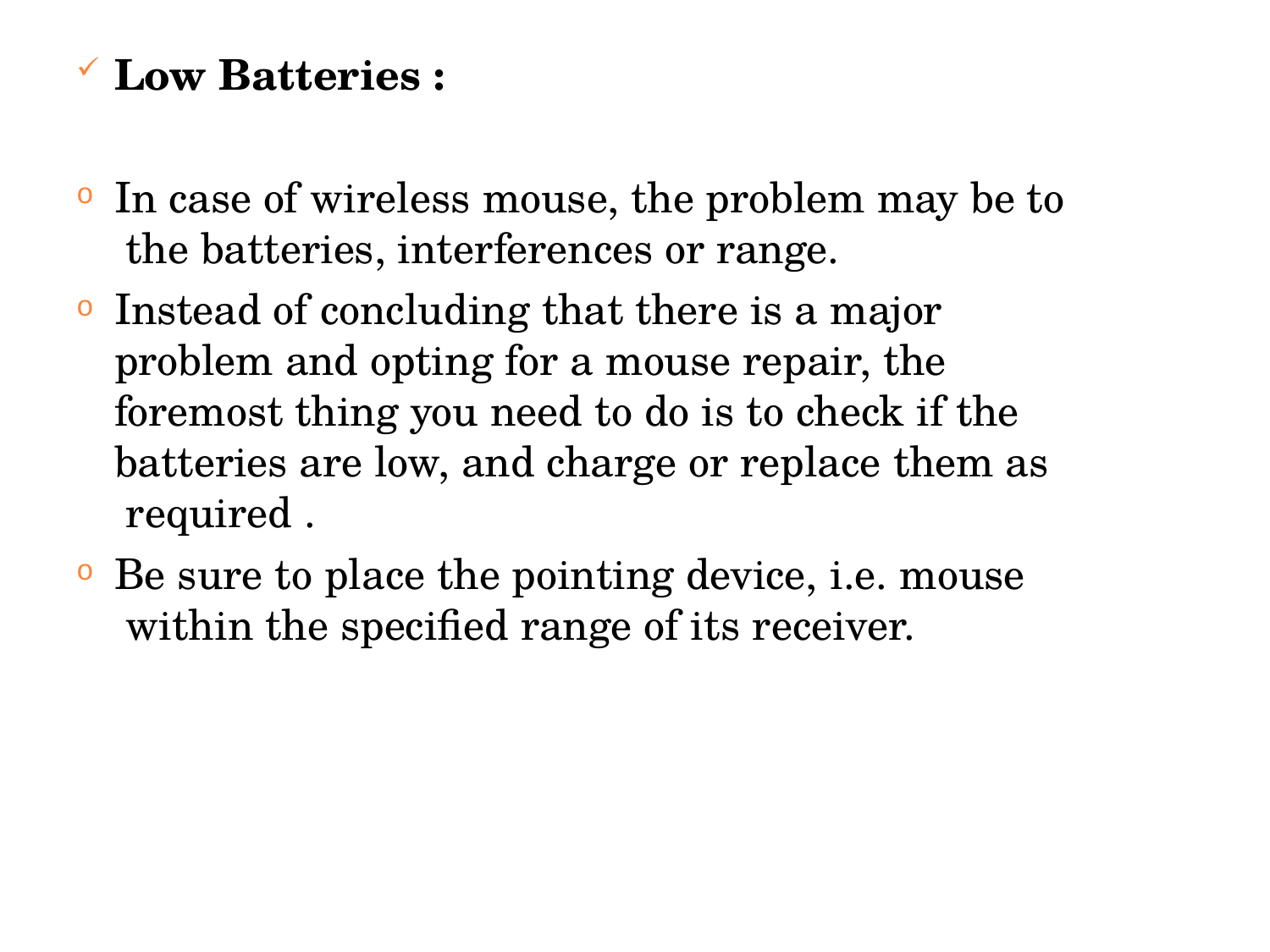

Low Batteries :

In case of wireless mouse, the problem may be to  the batteries, interferences or range.
Instead of concluding that there is a major  problem and opting for a mouse repair, the  foremost thing you need to do is to check if the  batteries are low, and charge or replace them as  required .
Be sure to place the pointing device, i.e. mouse  within the specified range of its receiver.
20